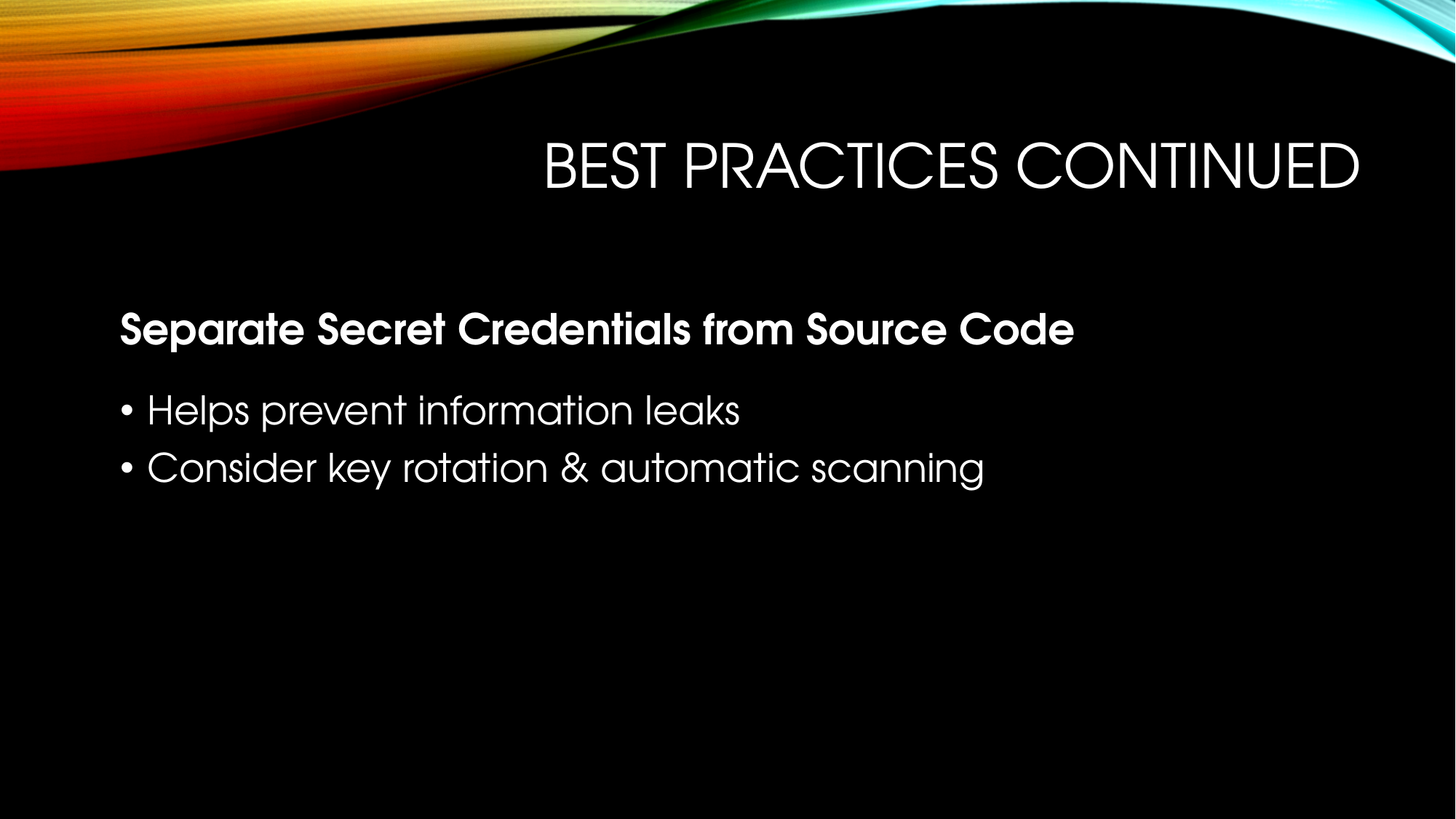

# best practices Continued
Separate Secret Credentials from Source Code
Helps prevent information leaks
Consider key rotation & automatic scanning